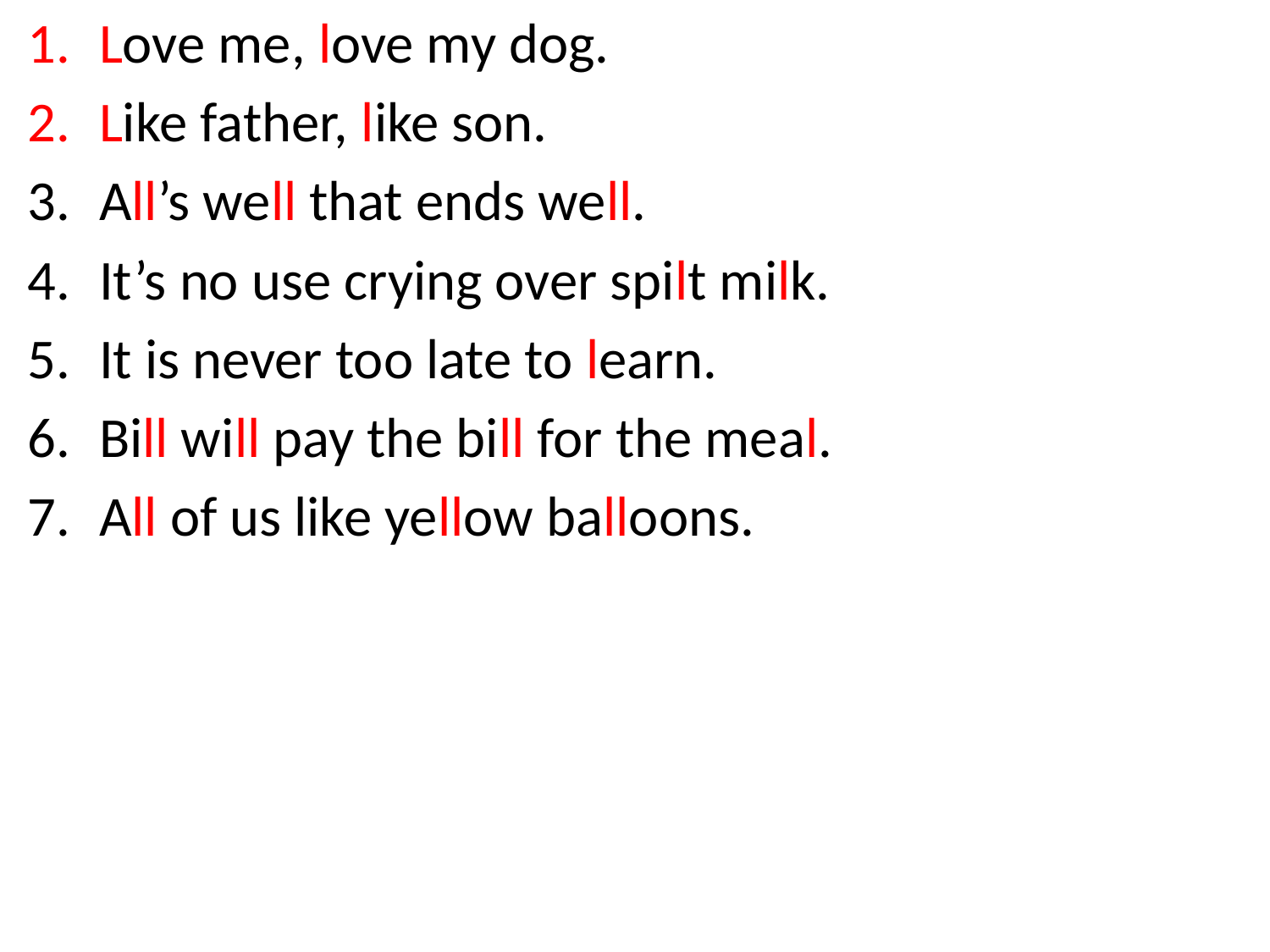

Love me, love my dog.
Like father, like son.
All’s well that ends well.
It’s no use crying over spilt milk.
It is never too late to learn.
Bill will pay the bill for the meal.
All of us like yellow balloons.